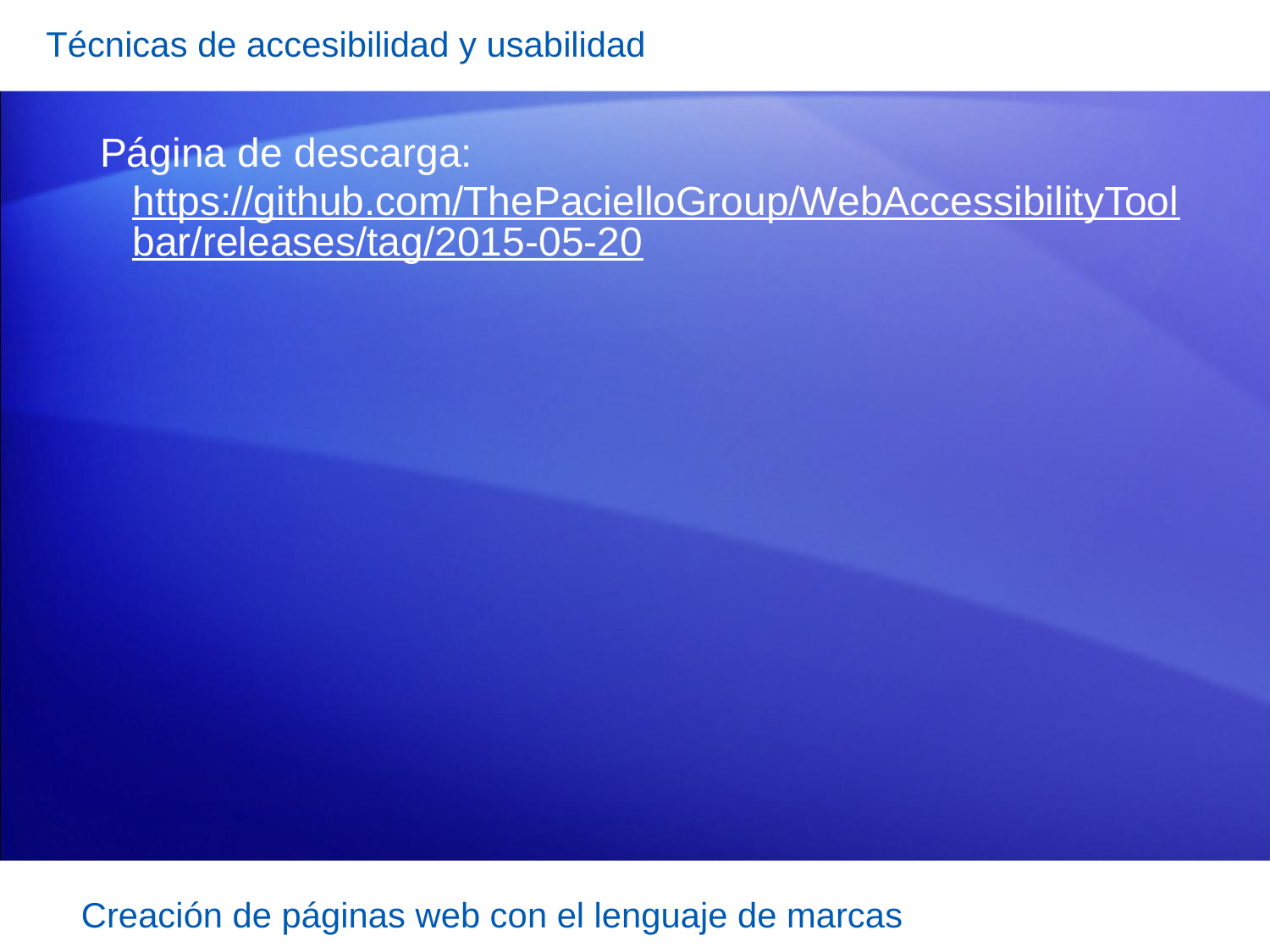

Técnicas de accesibilidad y usabilidad

Página de descarga:  https://github.com/ThePacielloGroup/WebAccessibilityToolbar/releases/tag/2015-05-20

Creación de páginas web con el lenguaje de marcas